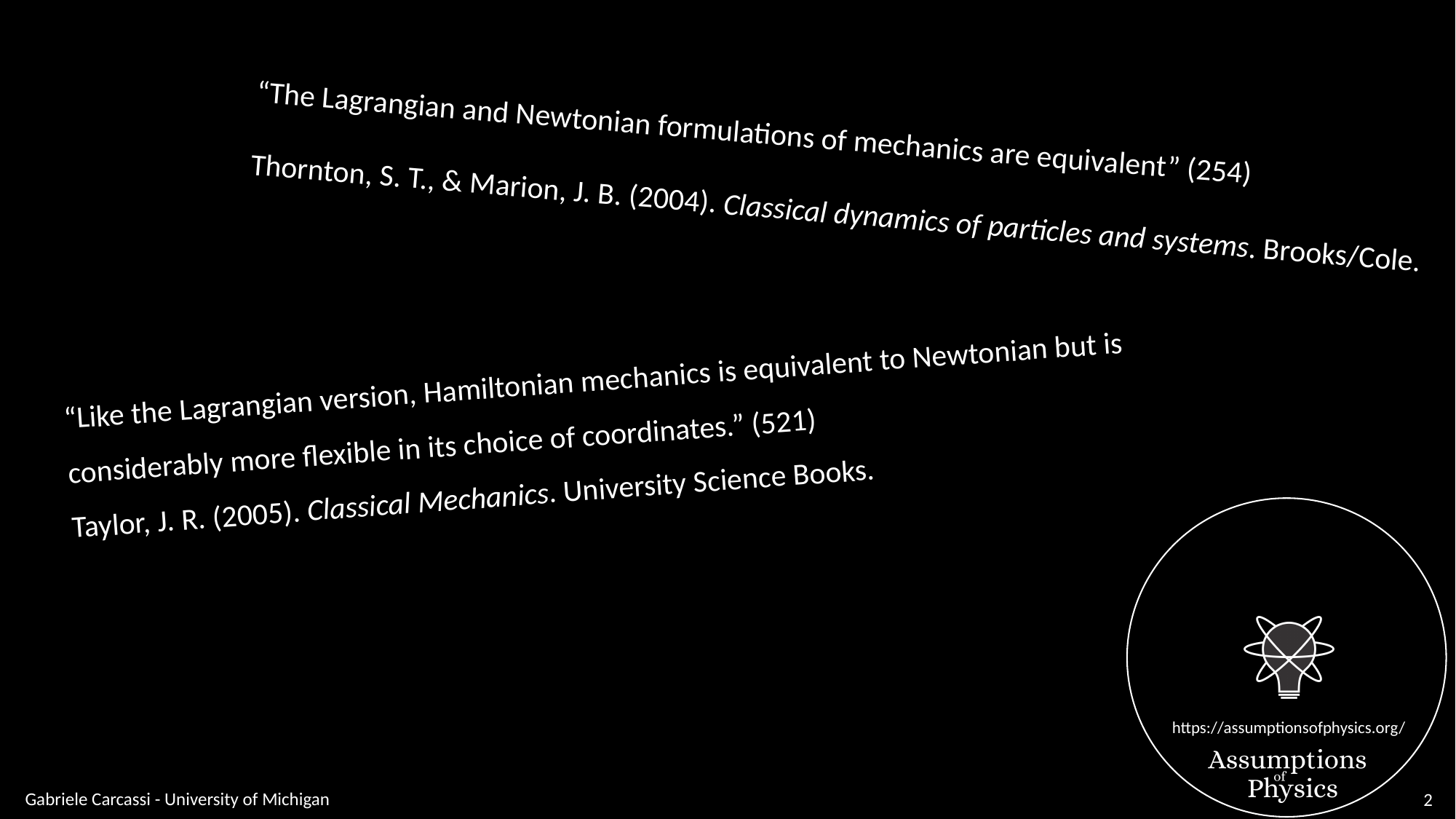

“The Lagrangian and Newtonian formulations of mechanics are equivalent” (254)

Thornton, S. T., & Marion, J. B. (2004). Classical dynamics of particles and systems. Brooks/Cole.

“Like the Lagrangian version, Hamiltonian mechanics is equivalent to Newtonian but is considerably more flexible in its choice of coordinates.” (521)
Taylor, J. R. (2005). Classical Mechanics. University Science Books.

Gabriele Carcassi - University of Michigan
2